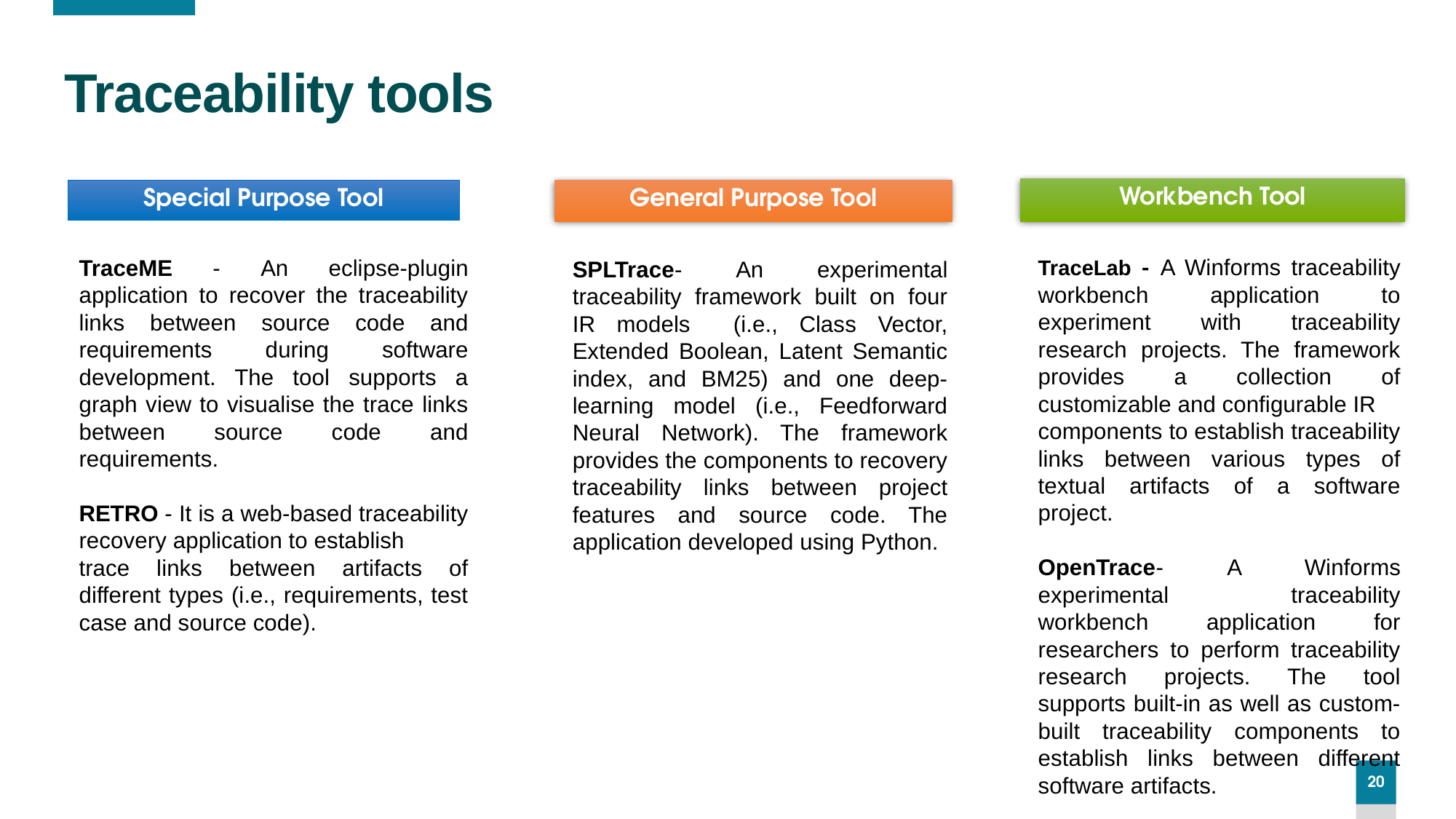

# Traceability tools
Workbench Tool
Special Purpose Tool
General Purpose Tool
TraceLab - A Winforms traceability workbench application to experiment with traceability research projects. The framework provides a collection of customizable and configurable IR
components to establish traceability links between various types of textual artifacts of a software project.

OpenTrace- A Winforms experimental traceability workbench application for researchers to perform traceability research projects. The tool supports built-in as well as custom-built traceability components to establish links between different software artifacts.
TraceME - An eclipse-plugin application to recover the traceability links between source code and requirements during software development. The tool supports a graph view to visualise the trace links between source code and requirements.

RETRO - It is a web-based traceability recovery application to establish
trace links between artifacts of different types (i.e., requirements, test case and source code).
SPLTrace- An experimental traceability framework built on four IR models  (i.e., Class Vector, Extended Boolean, Latent Semantic index, and BM25) and one deep-learning model (i.e., Feedforward Neural Network). The framework provides the components to recovery traceability links between project features and source code. The application developed using Python.